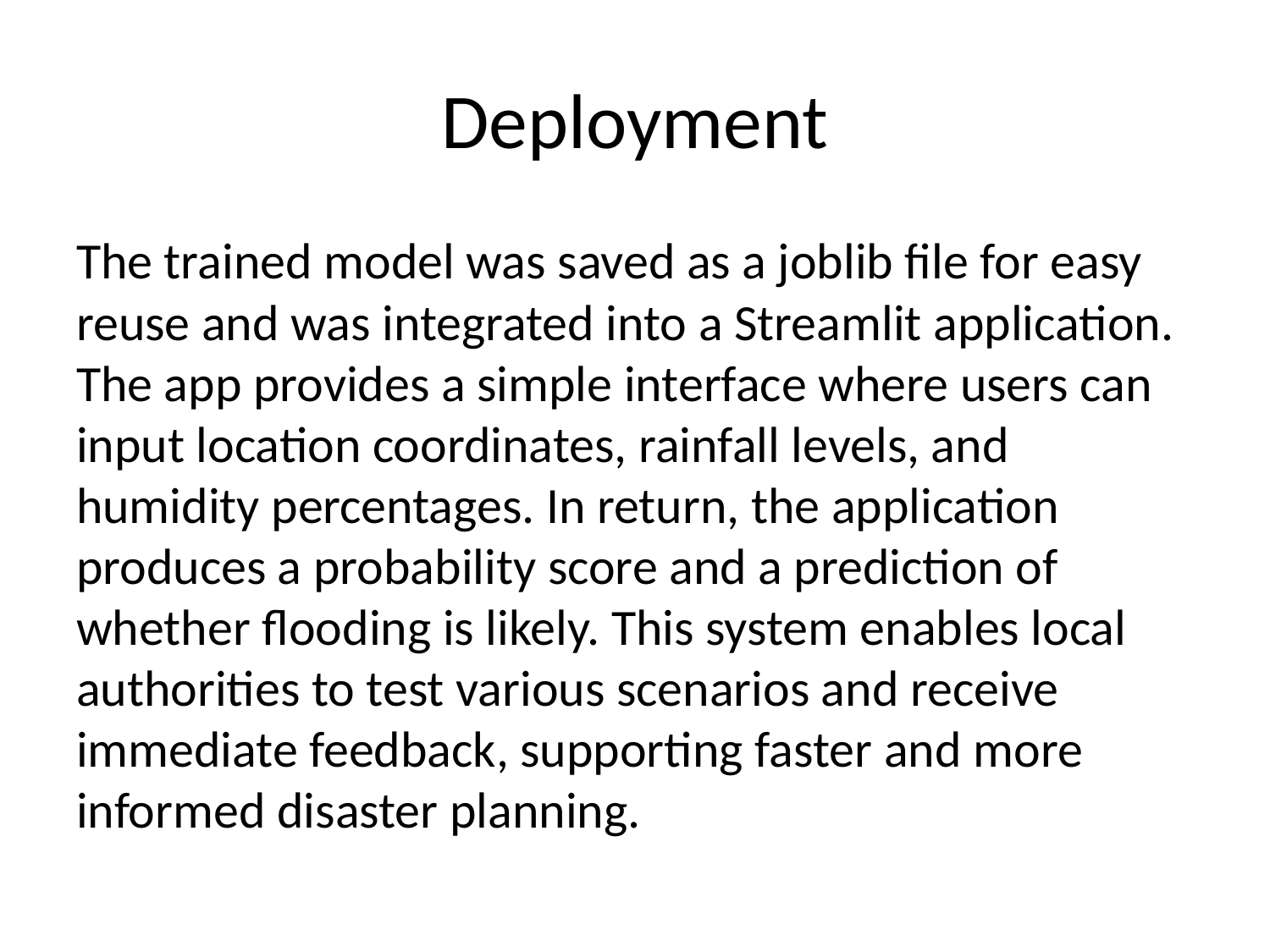

# Deployment
The trained model was saved as a joblib file for easy reuse and was integrated into a Streamlit application. The app provides a simple interface where users can input location coordinates, rainfall levels, and humidity percentages. In return, the application produces a probability score and a prediction of whether flooding is likely. This system enables local authorities to test various scenarios and receive immediate feedback, supporting faster and more informed disaster planning.